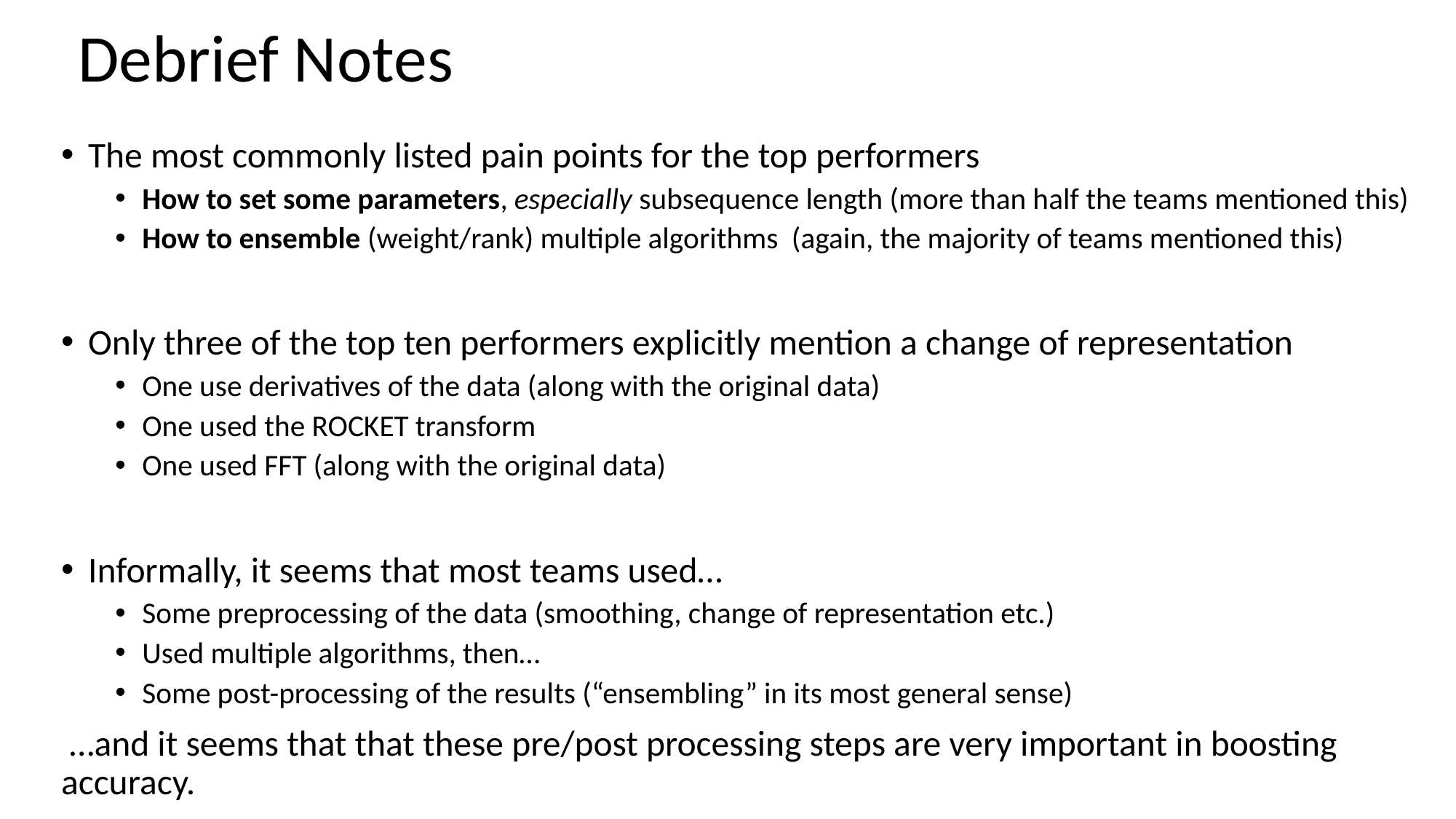

# Debrief Notes
The most commonly listed pain points for the top performers
How to set some parameters, especially subsequence length (more than half the teams mentioned this)
How to ensemble (weight/rank) multiple algorithms  (again, the majority of teams mentioned this)

Only three of the top ten performers explicitly mention a change of representation
One use derivatives of the data (along with the original data)
One used the ROCKET transform
One used FFT (along with the original data)

Informally, it seems that most teams used…
Some preprocessing of the data (smoothing, change of representation etc.)
Used multiple algorithms, then…
Some post-processing of the results (“ensembling” in its most general sense)
 …and it seems that that these pre/post processing steps are very important in boosting accuracy.